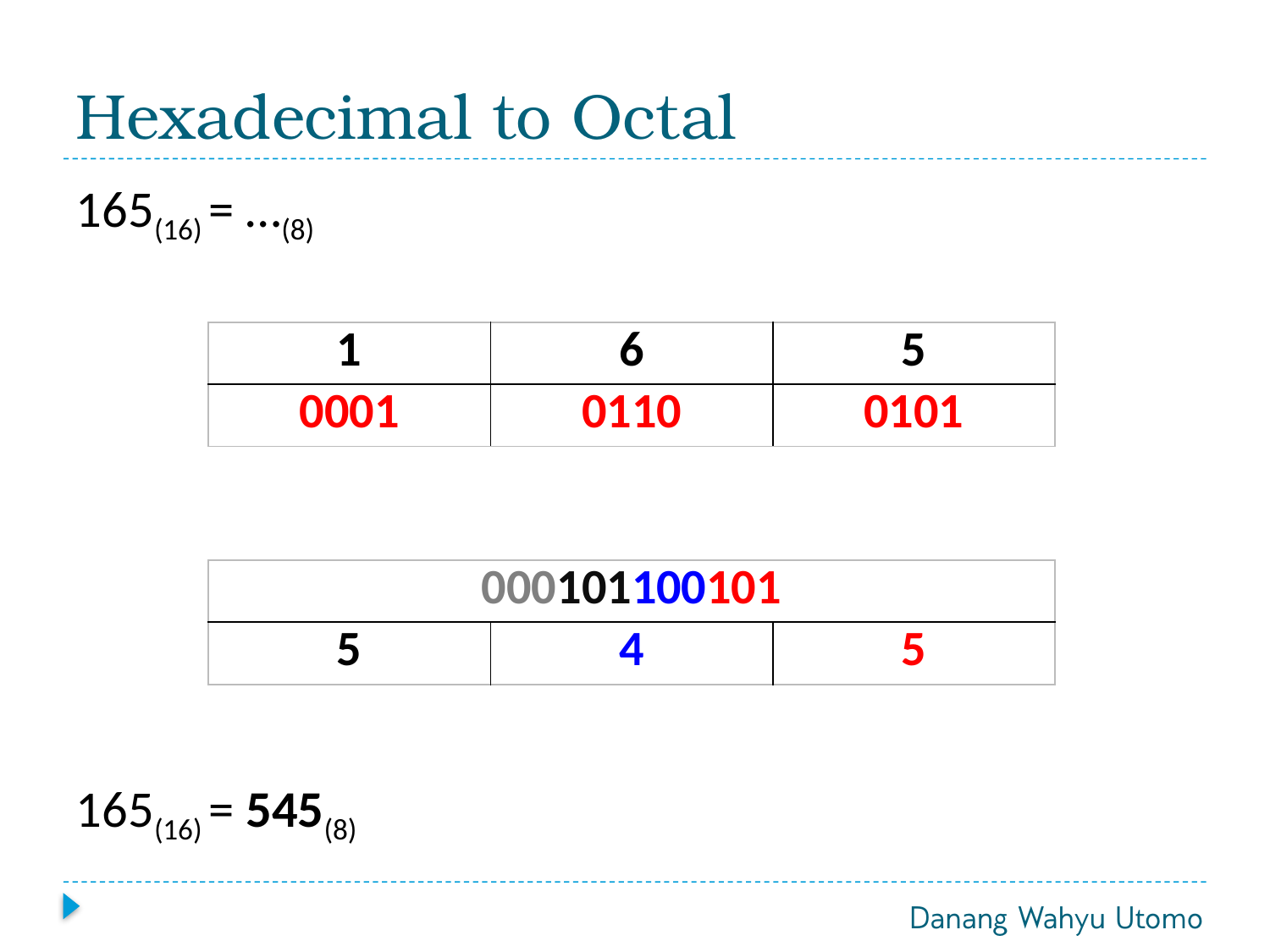

# Hexadecimal to Octal
165(16) = …(8)

165(16) = 545(8)
| 1 | 6 | 5 |
| --- | --- | --- |
| 0001 | 0110 | 0101 |
| 000101100101 |  |  |
| --- | --- | --- |
| 5 | 4 | 5 |